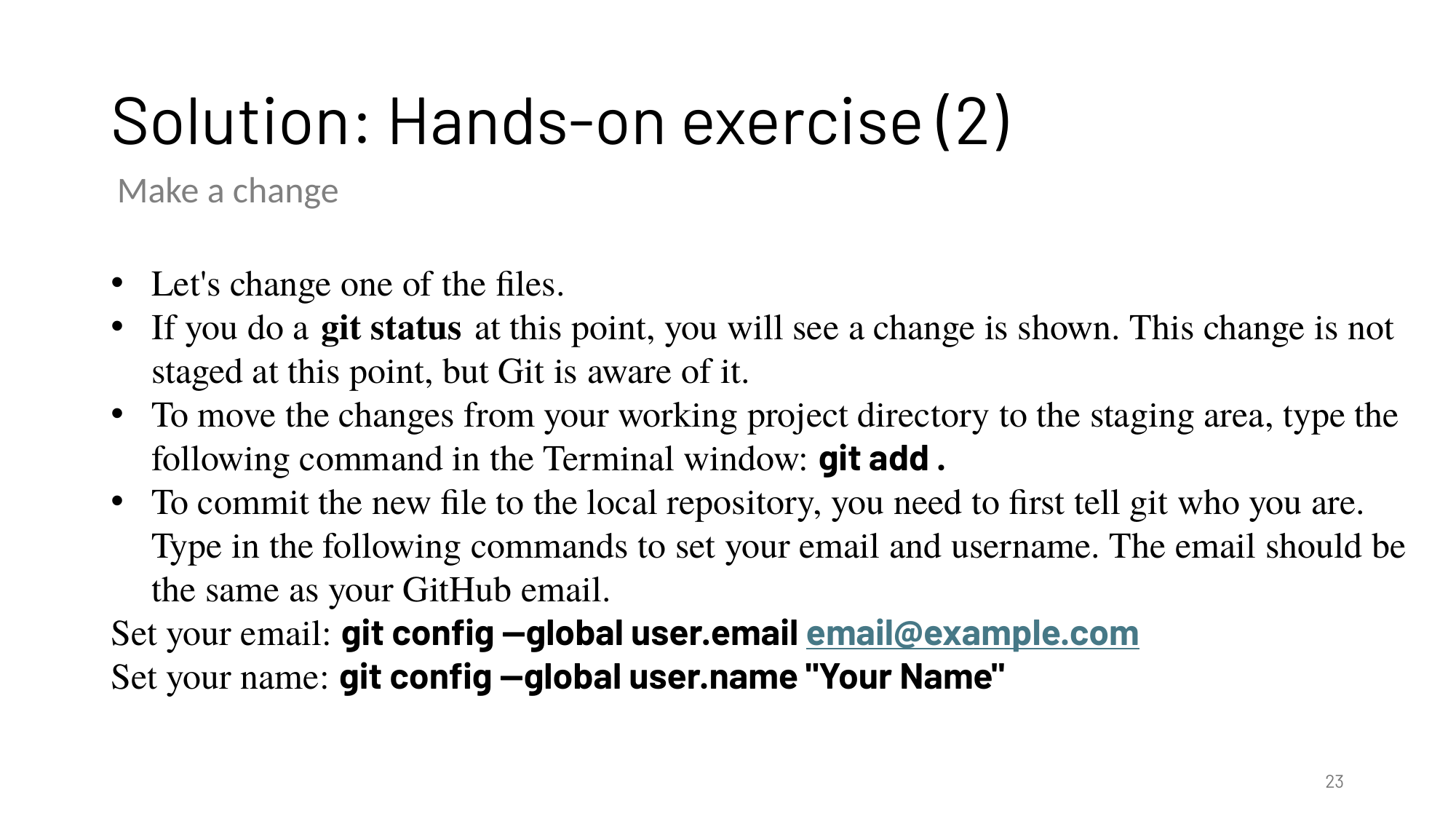

# Solution: Hands-on exercise (2)
Make a change
Let's change one of the files.
If you do a git status at this point, you will see a change is shown. This change is not staged at this point, but Git is aware of it.
To move the changes from your working project directory to the staging area, type the following command in the Terminal window: git add .
To commit the new file to the local repository, you need to first tell git who you are. Type in the following commands to set your email and username. The email should be the same as your GitHub email.
Set your email: git config --global user.email email@example.com
Set your name: git config --global user.name "Your Name"

23